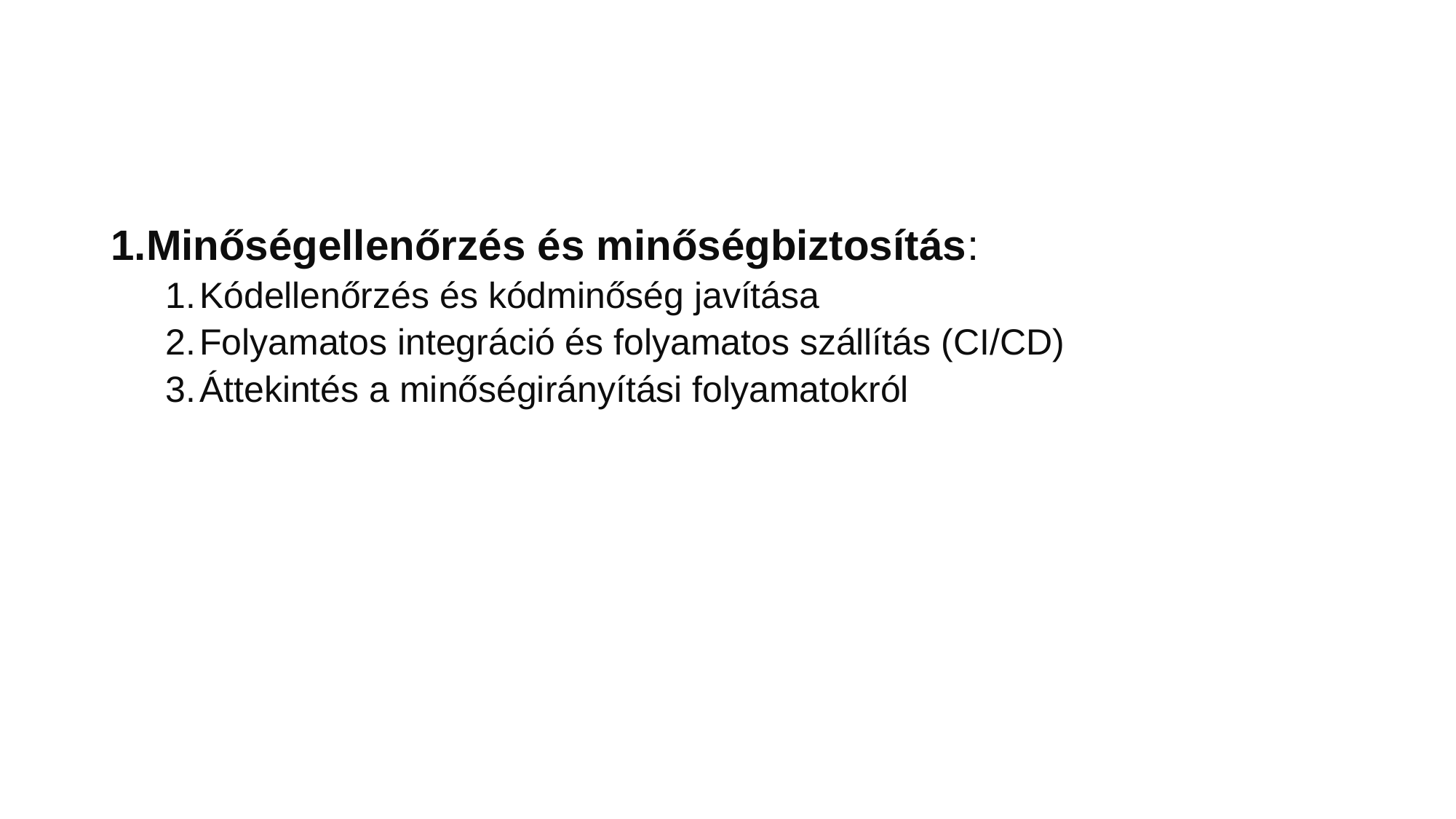

#
Minőségellenőrzés és minőségbiztosítás:
Kódellenőrzés és kódminőség javítása
Folyamatos integráció és folyamatos szállítás (CI/CD)
Áttekintés a minőségirányítási folyamatokról